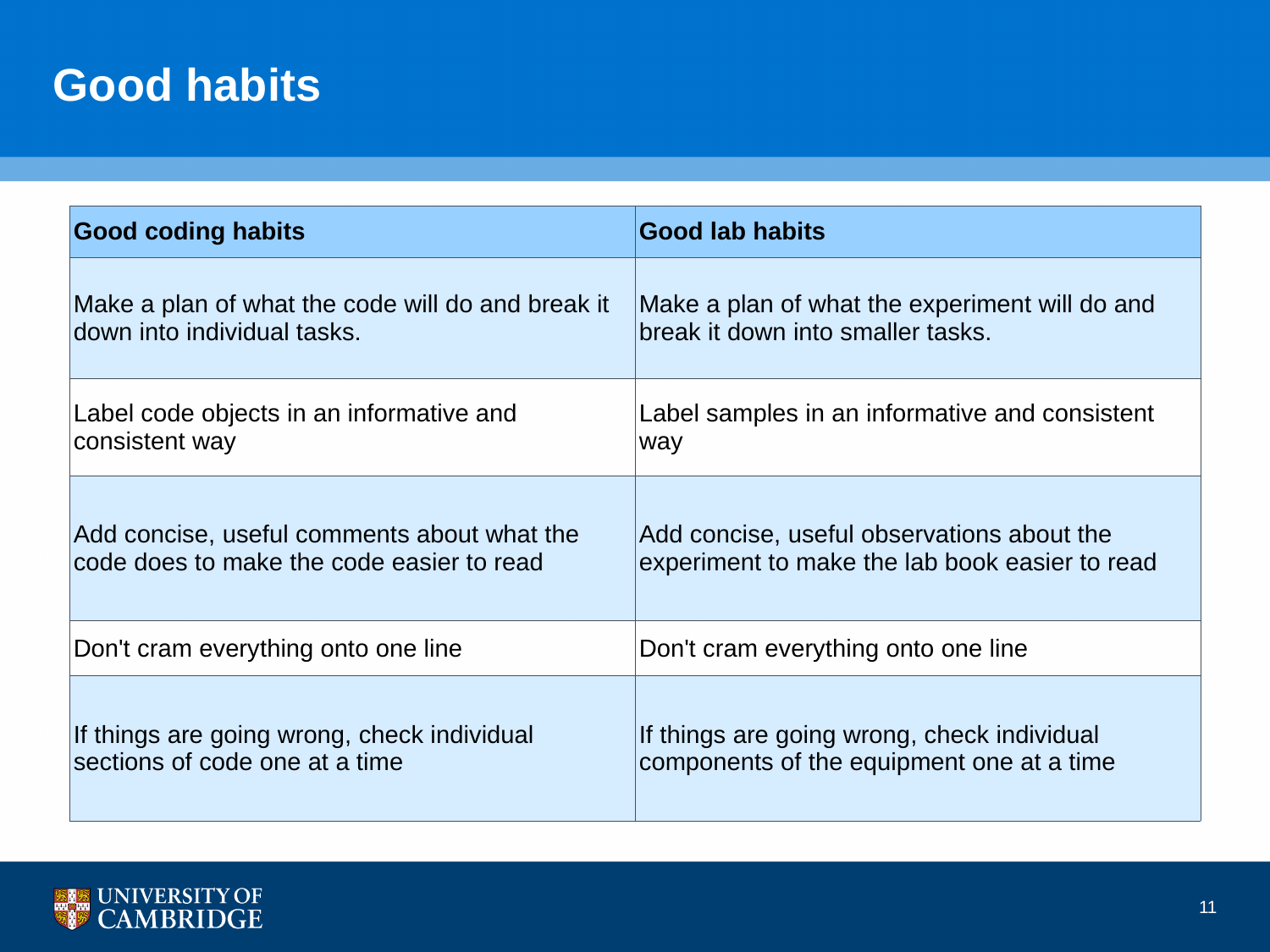

# Good habits
| Good coding habits | Good lab habits |
| --- | --- |
| Make a plan of what the code will do and break it down into individual tasks. | Make a plan of what the experiment will do and break it down into smaller tasks. |
| Label code objects in an informative and consistent way | Label samples in an informative and consistent way |
| Add concise, useful comments about what the code does to make the code easier to read | Add concise, useful observations about the experiment to make the lab book easier to read |
| Don't cram everything onto one line | Don't cram everything onto one line |
| If things are going wrong, check individual sections of code one at a time | If things are going wrong, check individual components of the equipment one at a time |
11